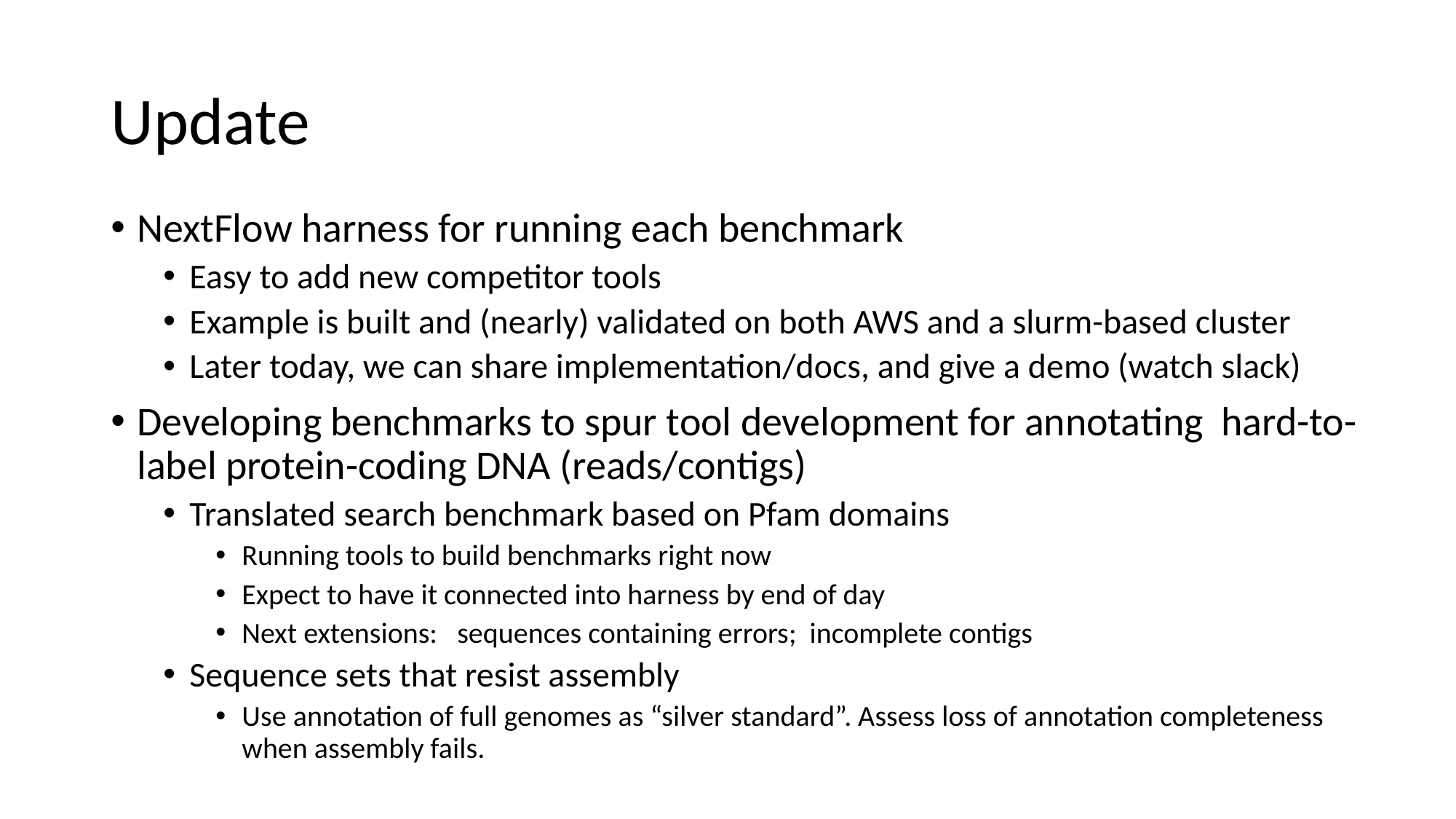

# Update
NextFlow harness for running each benchmark
Easy to add new competitor tools
Example is built and (nearly) validated on both AWS and a slurm-based cluster
Later today, we can share implementation/docs, and give a demo (watch slack)
Developing benchmarks to spur tool development for annotating  hard-to-label protein-coding DNA (reads/contigs)
Translated search benchmark based on Pfam domains
Running tools to build benchmarks right now
Expect to have it connected into harness by end of day
Next extensions:   sequences containing errors;  incomplete contigs
Sequence sets that resist assembly
Use annotation of full genomes as “silver standard”. Assess loss of annotation completeness when assembly fails.